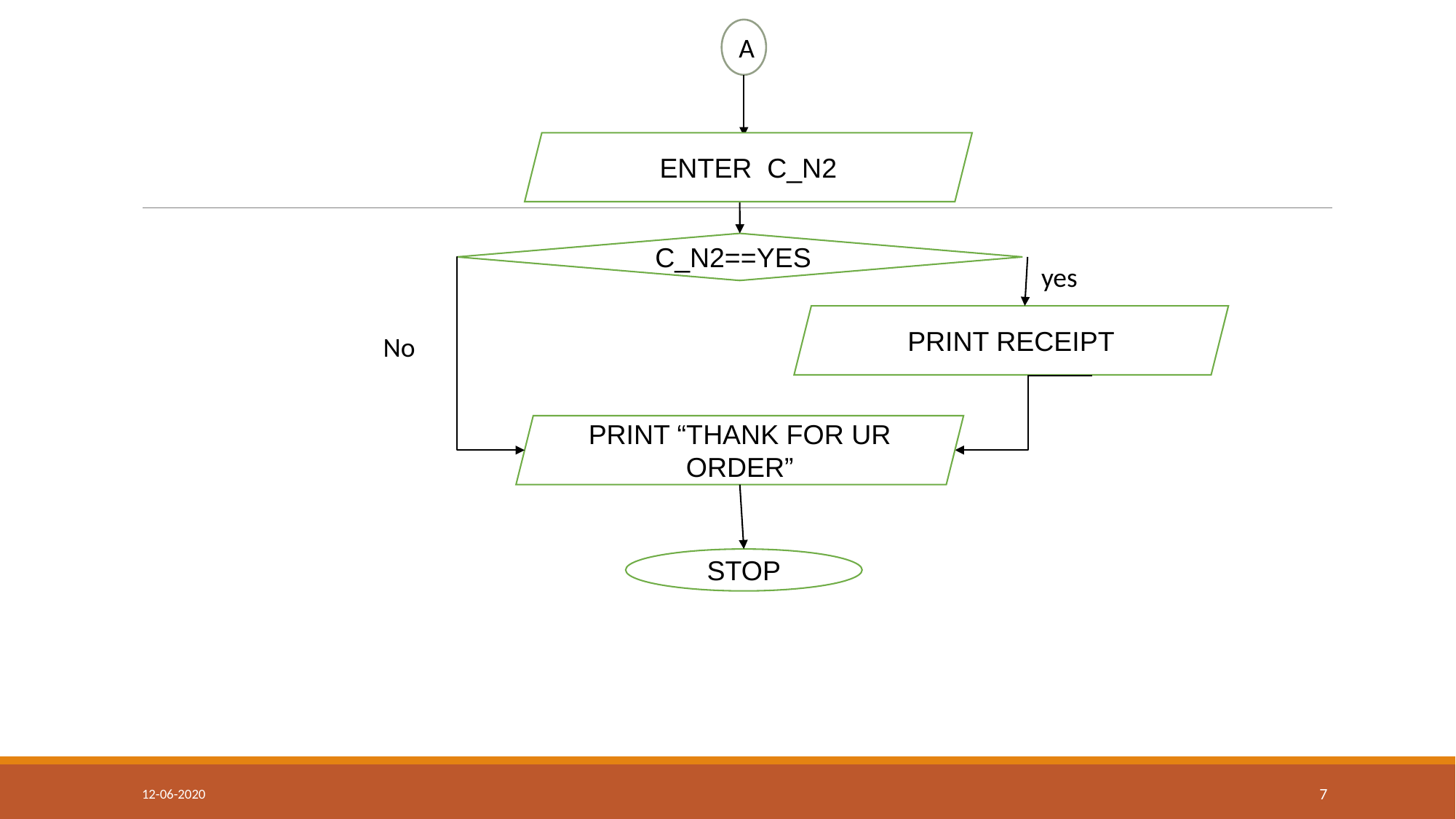

A
ENTER  C_N2
      C_N2==YES
yes
PRINT RECEIPT
No
PRINT “THANK FOR UR ORDER”
STOP
12-06-2020
7